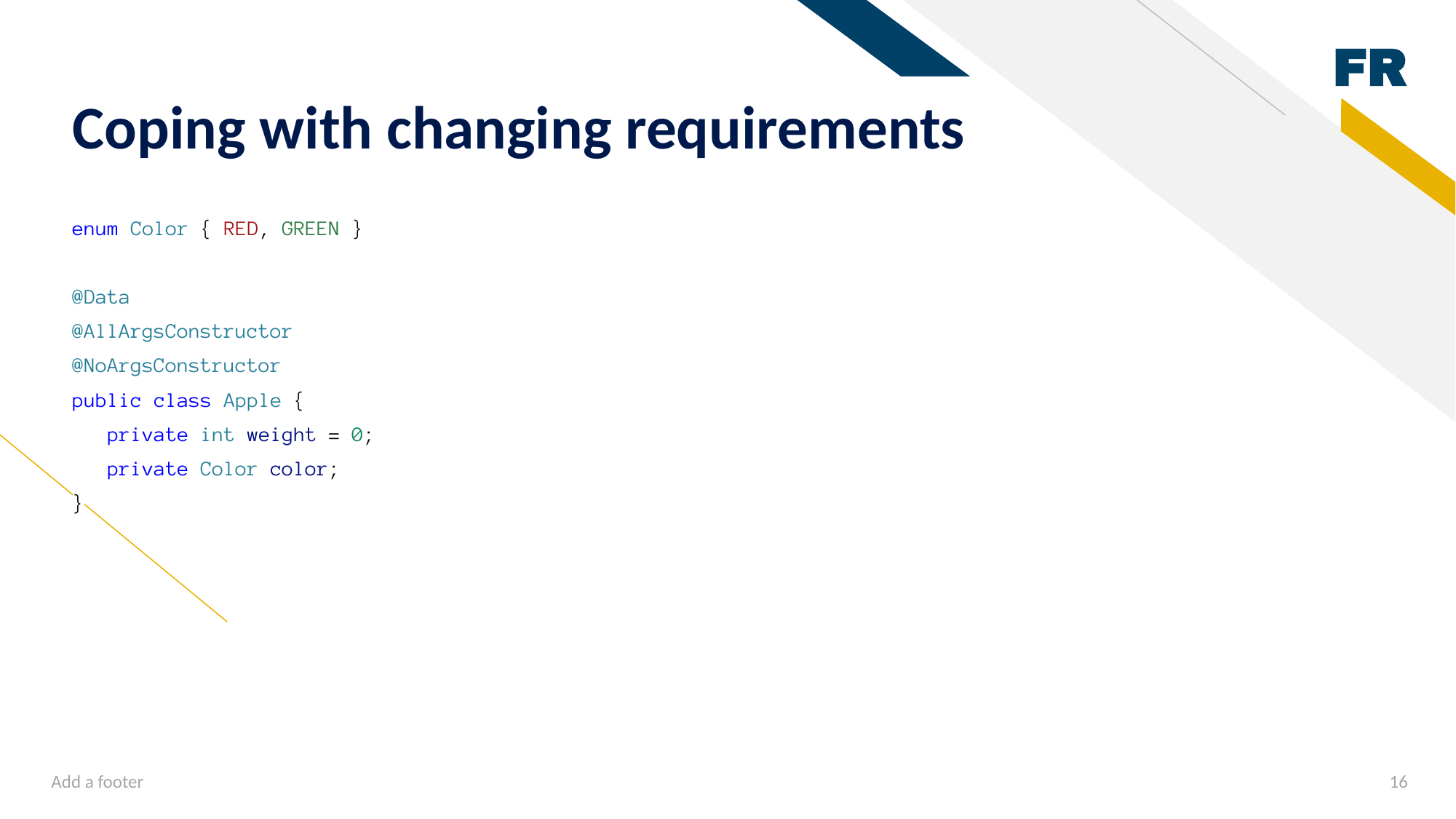

# Coping with changing requirements
enum Color { RED, GREEN }

@Data
@AllArgsConstructor
@NoArgsConstructor
public class Apple {
   private int weight = 0;
   private Color color;
}

Add a footer
16